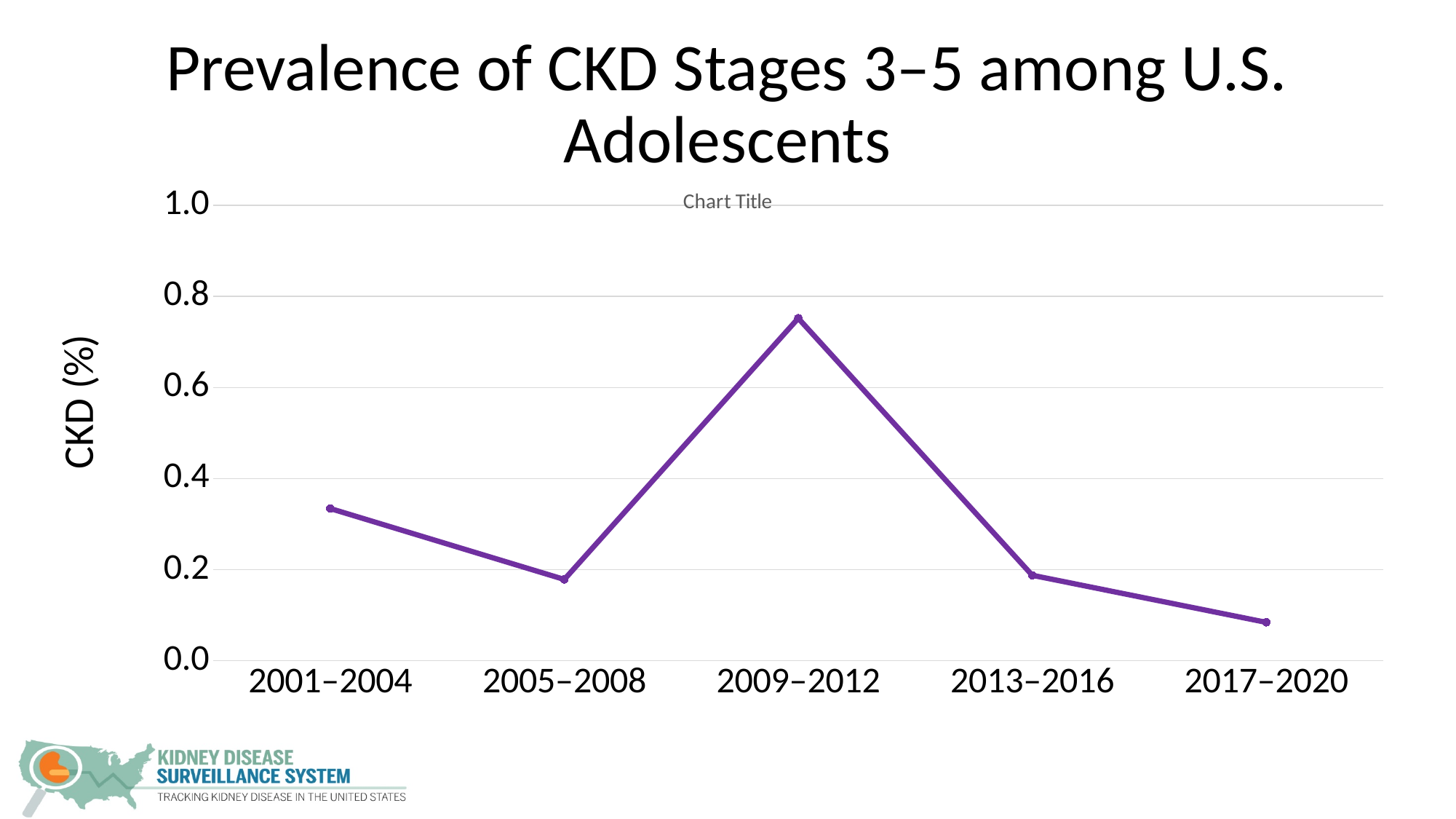

# Prevalence of CKD Stages 3–5 among U.S. Adolescents

### Chart:

| Category |  |
|---|---|
| 2001–2004 | 0.33419 |
| 2005–2008 | 0.17847 |
| 2009–2012 | 0.75216 |
| 2013–2016 | 0.18762 |
| 2017–2020 | 0.08428 |